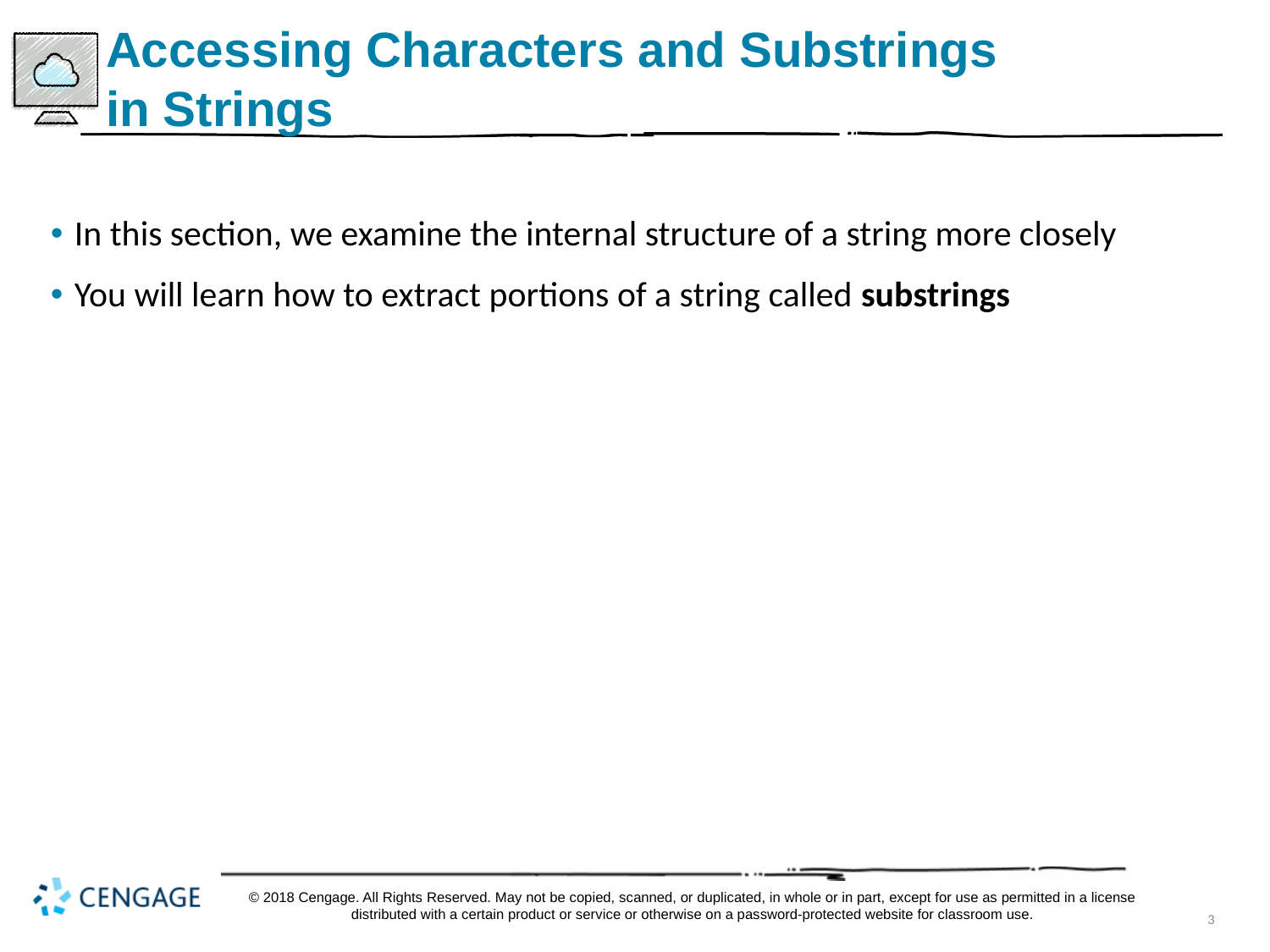

# Accessing Characters and Substrings in Strings
In this section, we examine the internal structure of a string more closely
You will learn how to extract portions of a string called substrings
© 2018 Cengage. All Rights Reserved. May not be copied, scanned, or duplicated, in whole or in part, except for use as permitted in a license distributed with a certain product or service or otherwise on a password-protected website for classroom use.